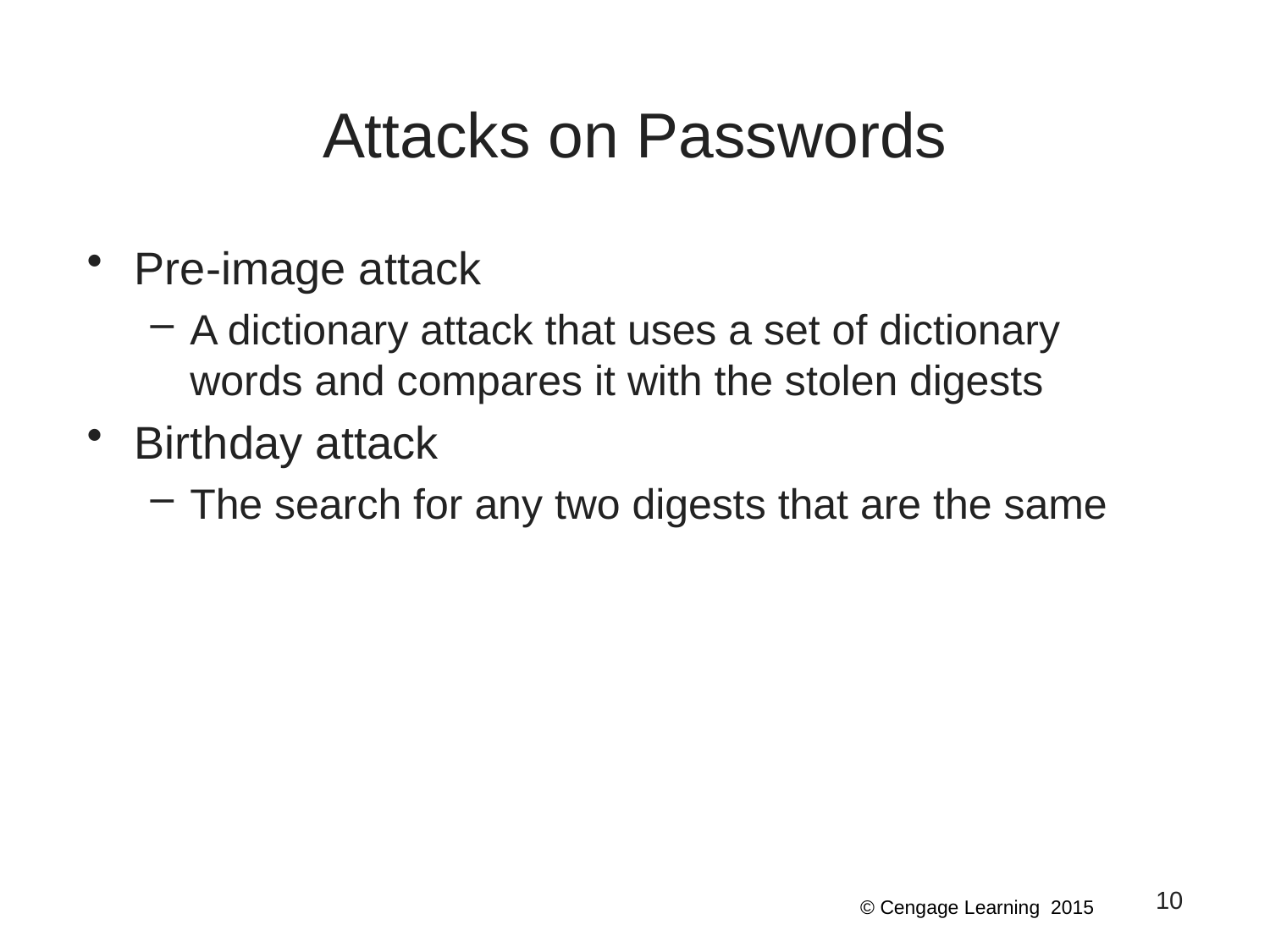

# Attacks on Passwords
Pre-image attack
A dictionary attack that uses a set of dictionary words and compares it with the stolen digests
Birthday attack
The search for any two digests that are the same
10